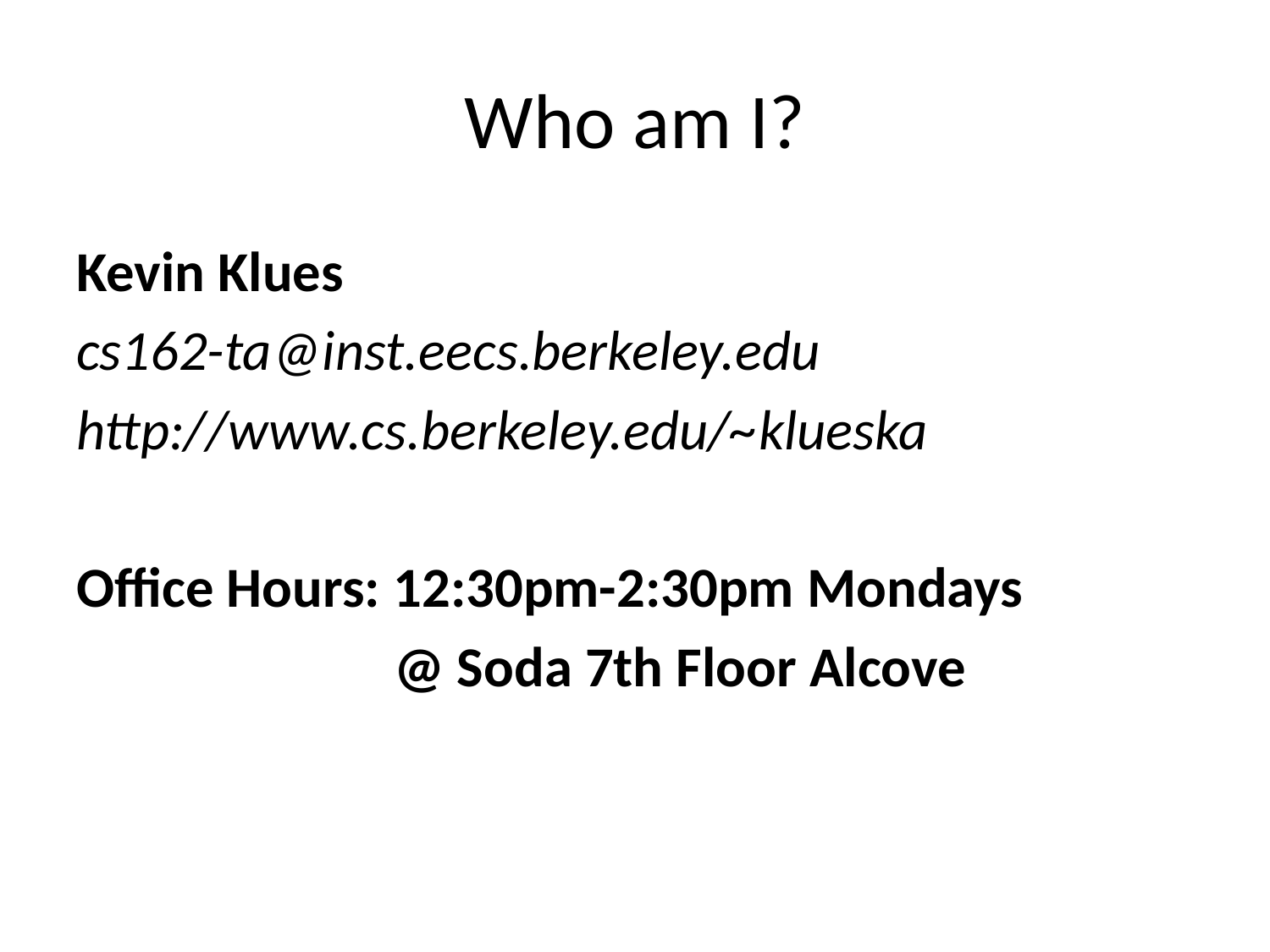

# Who am I?
Kevin Klues
cs162-ta@inst.eecs.berkeley.edu
http://www.cs.berkeley.edu/~klueska

Office Hours: 12:30pm-2:30pm Mondays
                         @ Soda 7th Floor Alcove
2